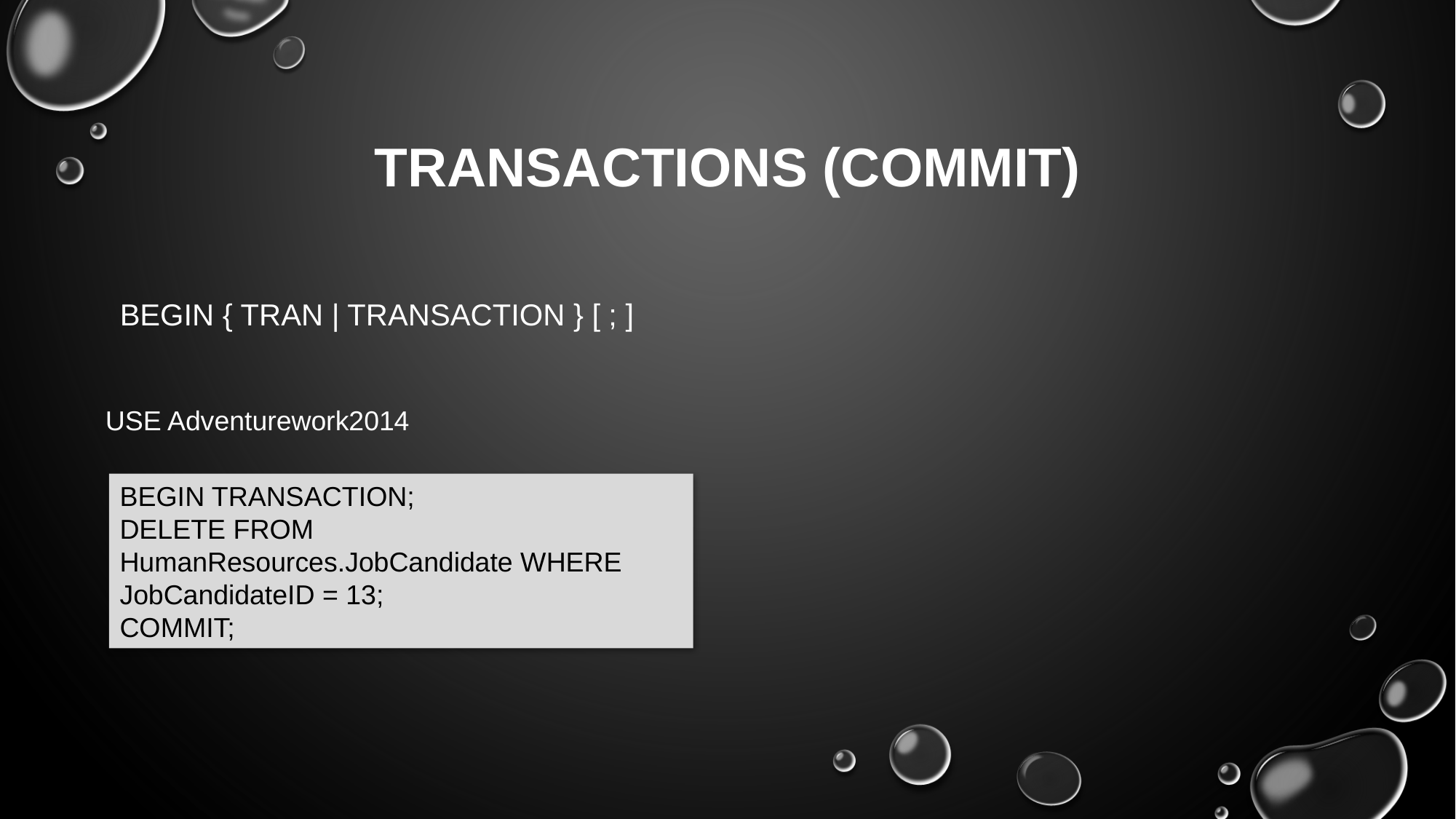

# Transactions (COMMIT)
BEGIN { TRAN | TRANSACTION } [ ; ]

USE Adventurework2014
BEGIN TRANSACTION;
DELETE FROM HumanResources.JobCandidate WHERE JobCandidateID = 13;
COMMIT;